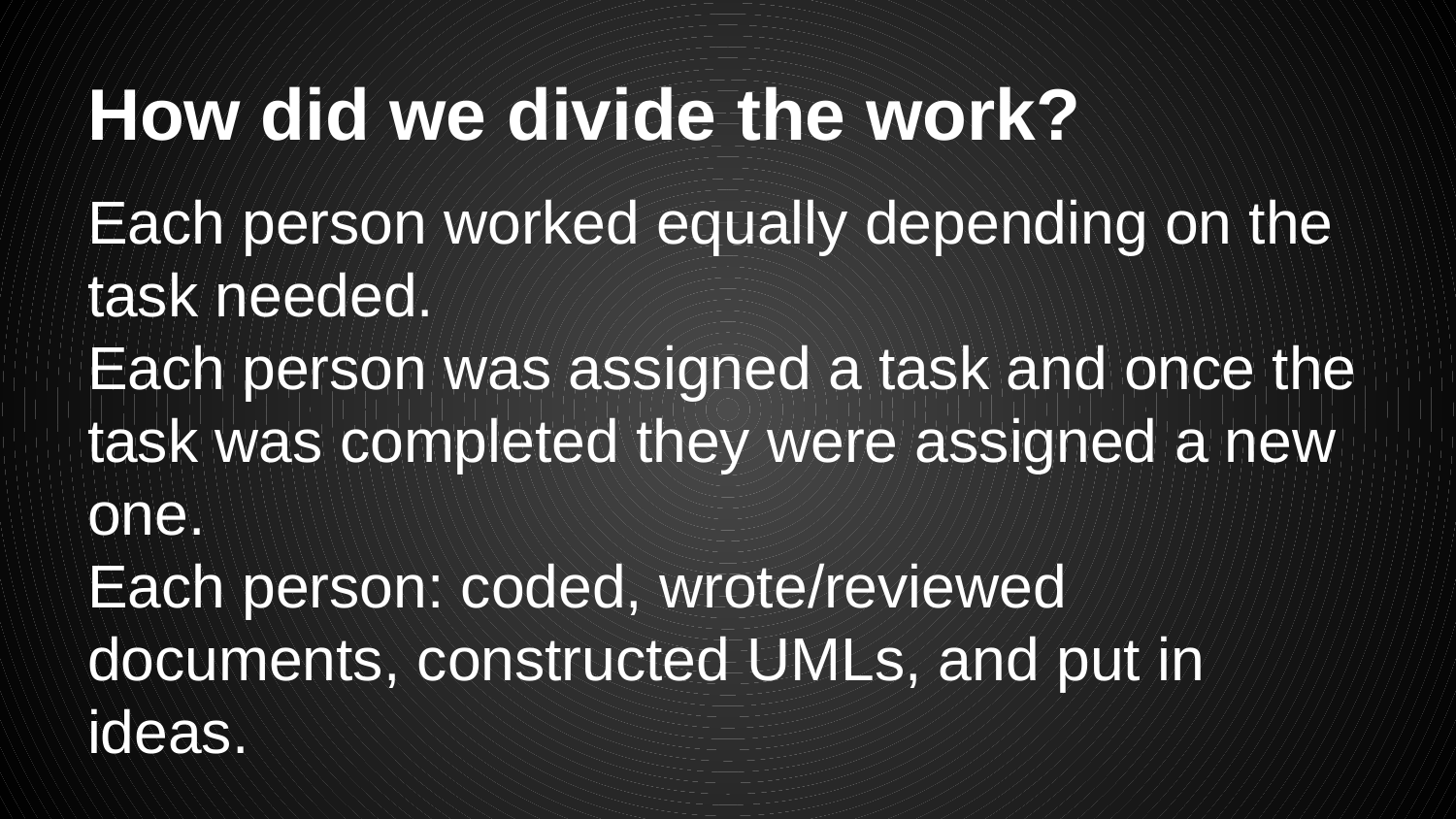

# How did we divide the work?
Each person worked equally depending on the task needed.
Each person was assigned a task and once the task was completed they were assigned a new one.
Each person: coded, wrote/reviewed documents, constructed UMLs, and put in ideas.